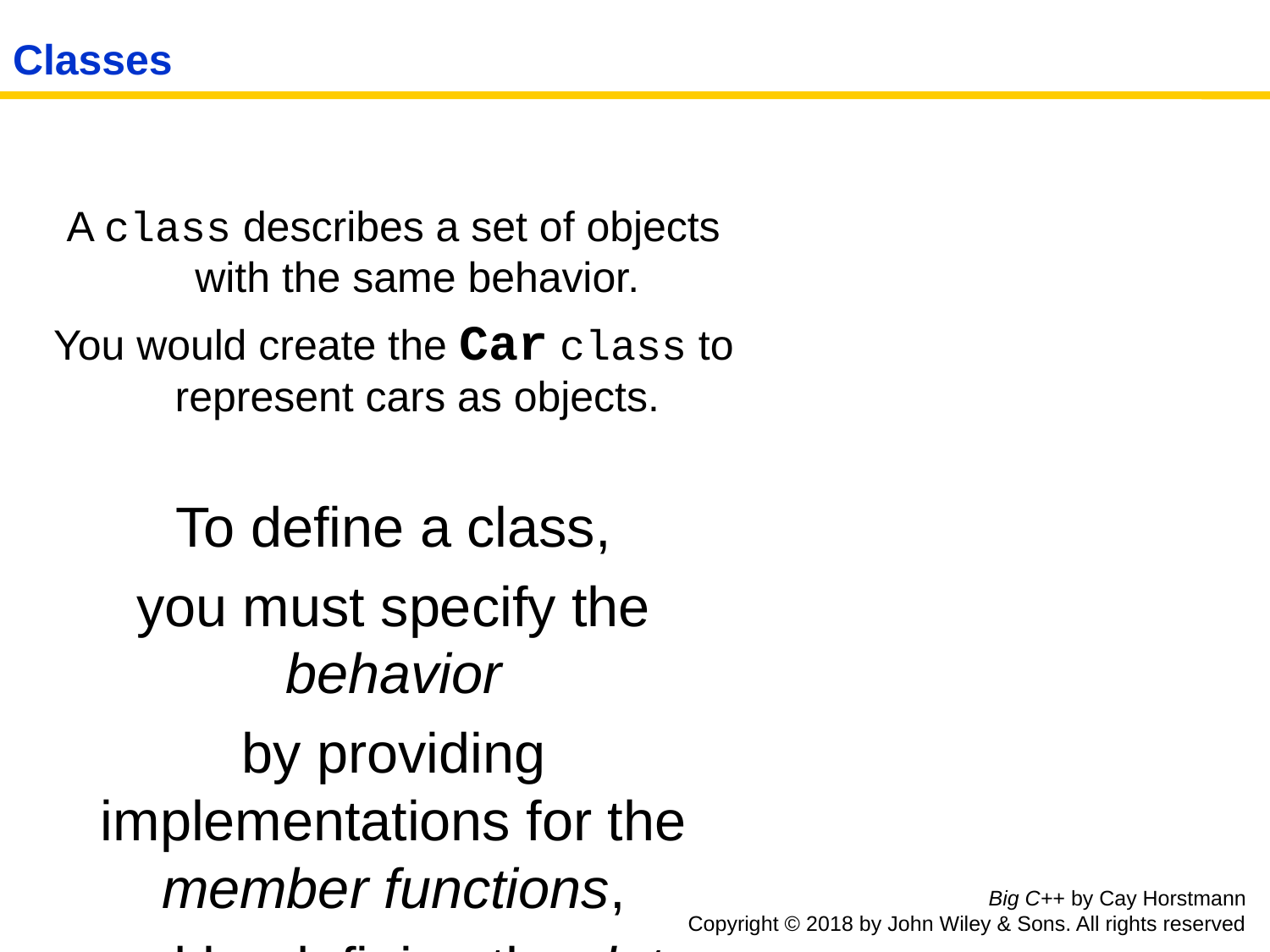

# Classes

A class describes a set of objects with the same behavior.
You would create the Car class to represent cars as objects.

To define a class,
you must specify the behavior
by providing implementations for the member functions,
and by defining the data members for the objects
Big C++ by Cay Horstmann
Copyright © 2018 by John Wiley & Sons. All rights reserved